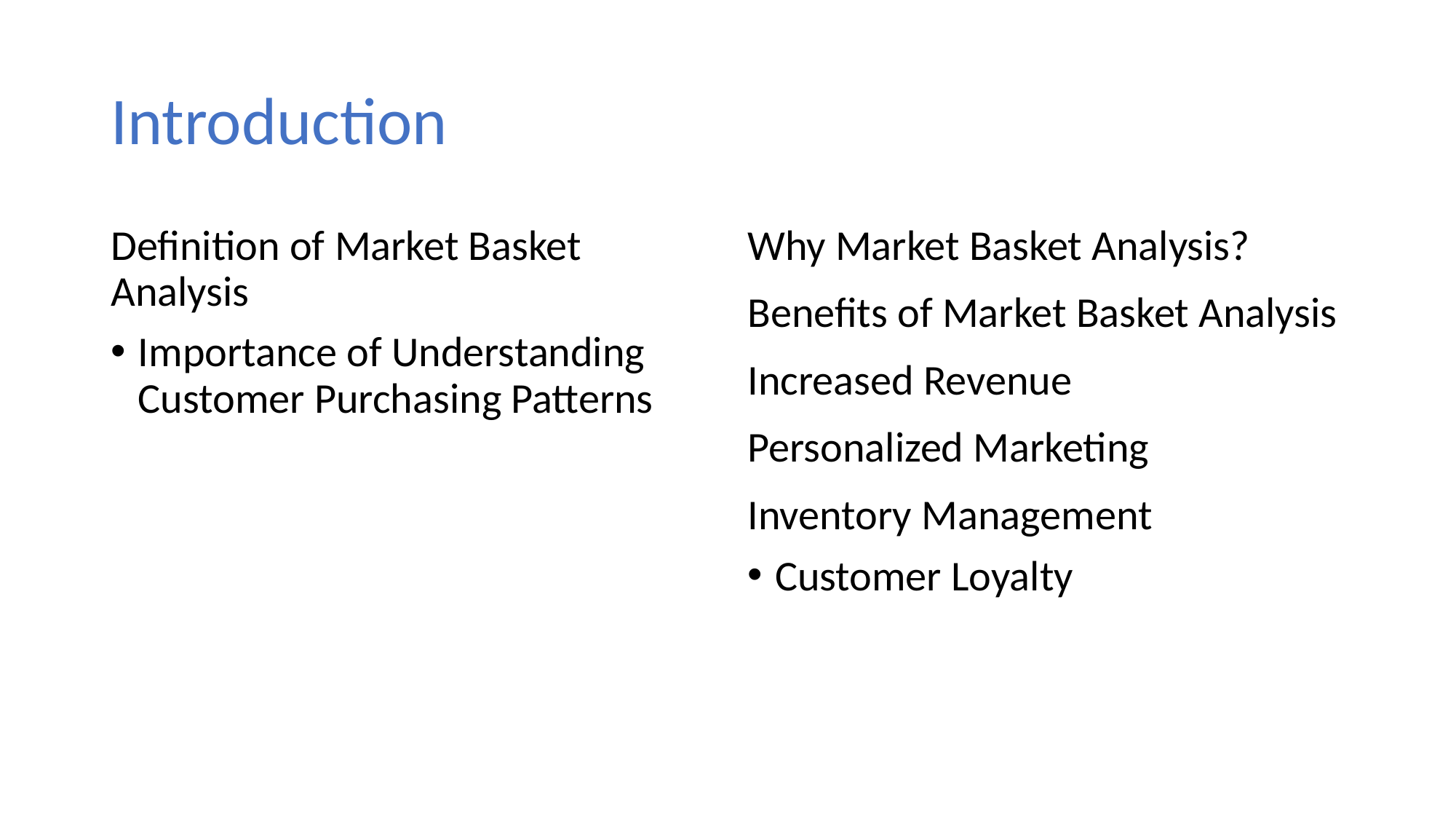

# Introduction
Definition of Market Basket Analysis
Importance of Understanding Customer Purchasing Patterns
Why Market Basket Analysis?
Benefits of Market Basket Analysis
Increased Revenue
Personalized Marketing
Inventory Management
Customer Loyalty